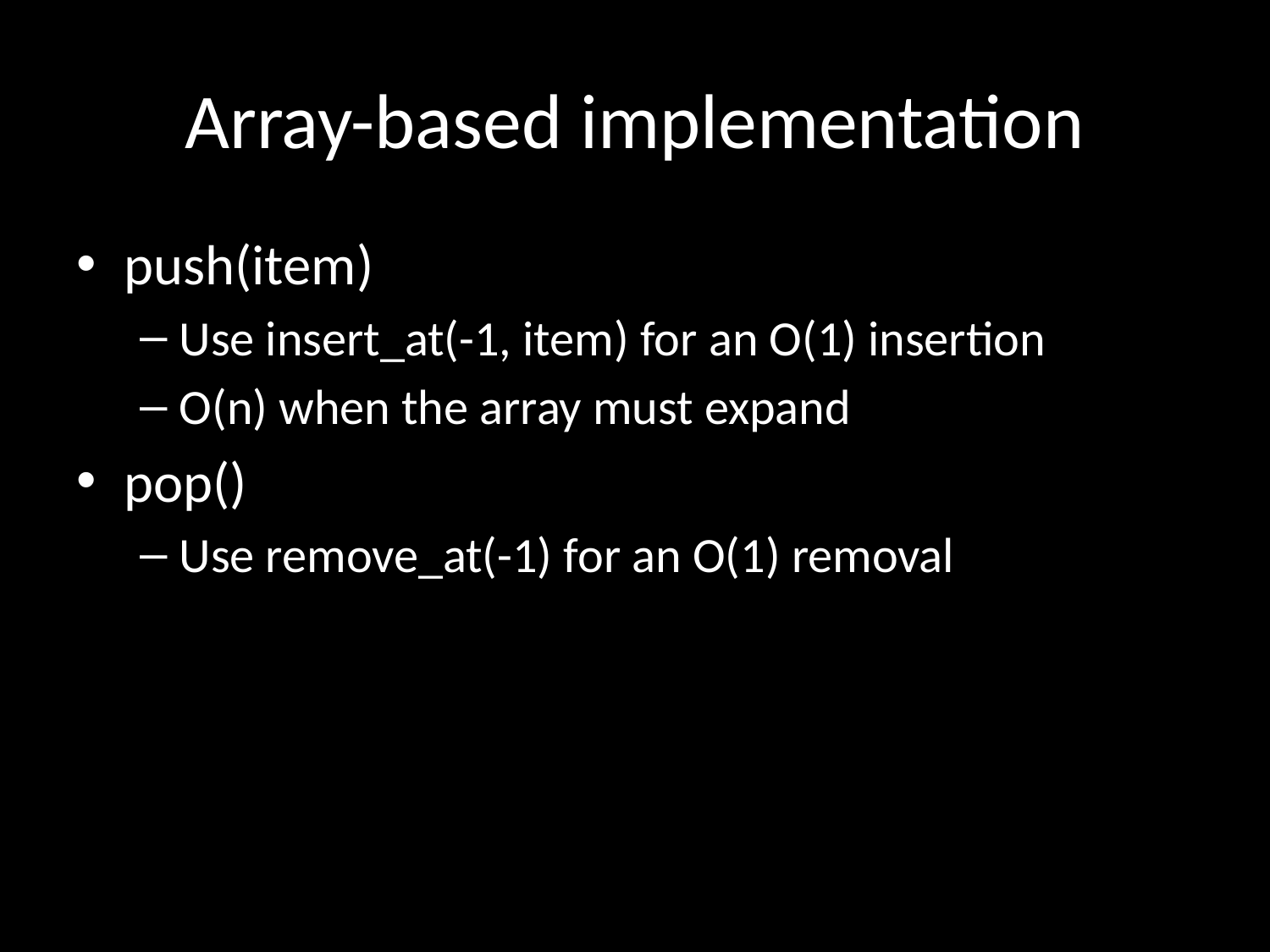

# Array-based implementation
push(item)
Use insert_at(-1, item) for an O(1) insertion
O(n) when the array must expand
pop()
Use remove_at(-1) for an O(1) removal